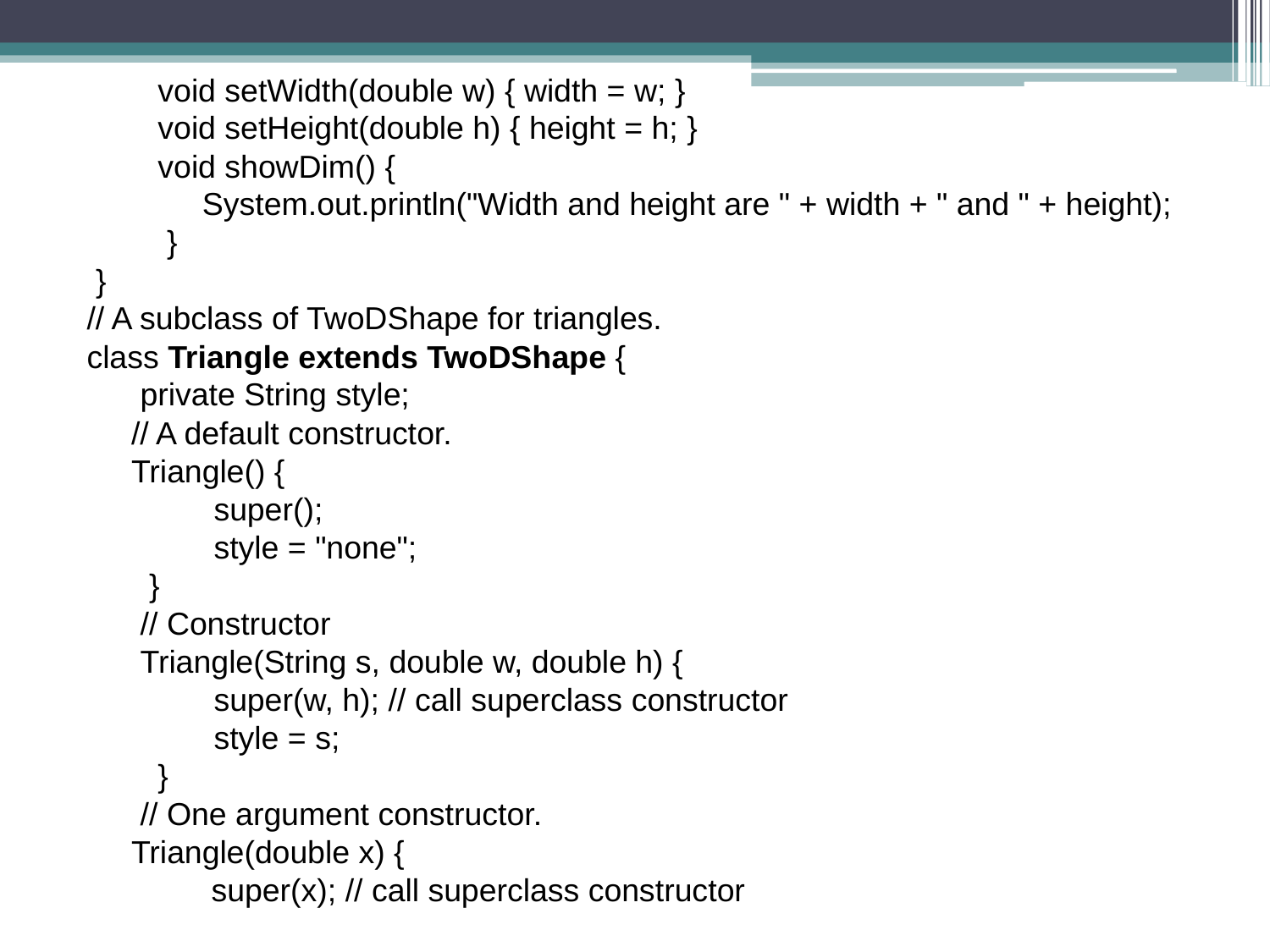

void setWidth(double w) { width = w; }
        void setHeight(double h) { height = h; }
        void showDim() {
             System.out.println("Width and height are " + width + " and " + height);
         }
 }
// A subclass of TwoDShape for triangles.
class Triangle extends TwoDShape {
      private String style;
     // A default constructor.
     Triangle() {
	super();
	style = "none";
       }
      // Constructor
      Triangle(String s, double w, double h) {
	super(w, h); // call superclass constructor
	style = s;
        }
      // One argument constructor.
     Triangle(double x) {
              super(x); // call superclass constructor